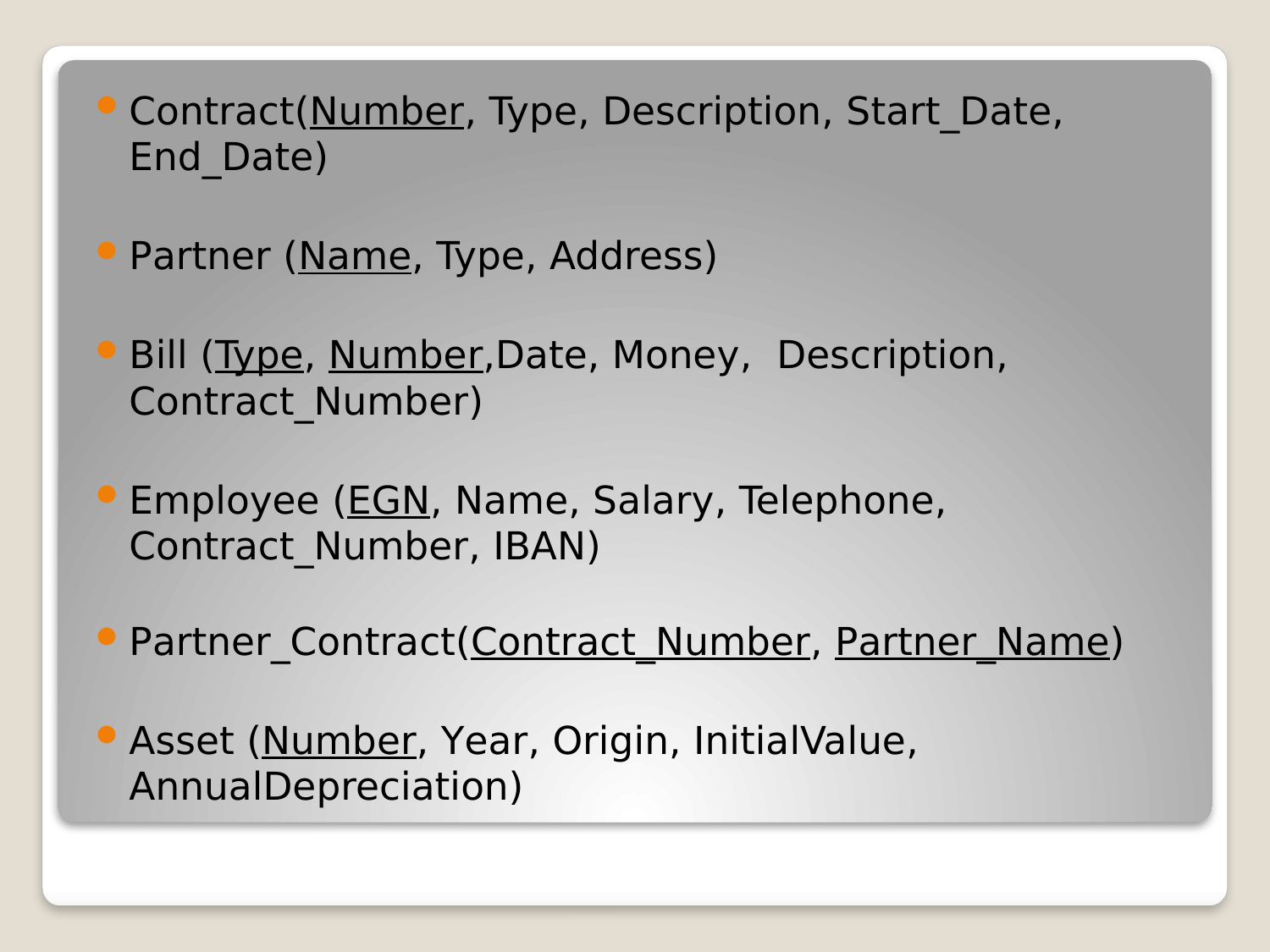

Contract(Number, Type, Description, Start_Date, End_Date)

Partner (Name, Type, Address)

Bill (Type, Number,Date, Money,  Description, Contract_Number)

Employee (EGN, Name, Salary, Telephone, Contract_Number, IBAN)
Partner_Contract(Contract_Number, Partner_Name)

Asset (Number, Year, Origin, InitialValue, AnnualDepreciation)